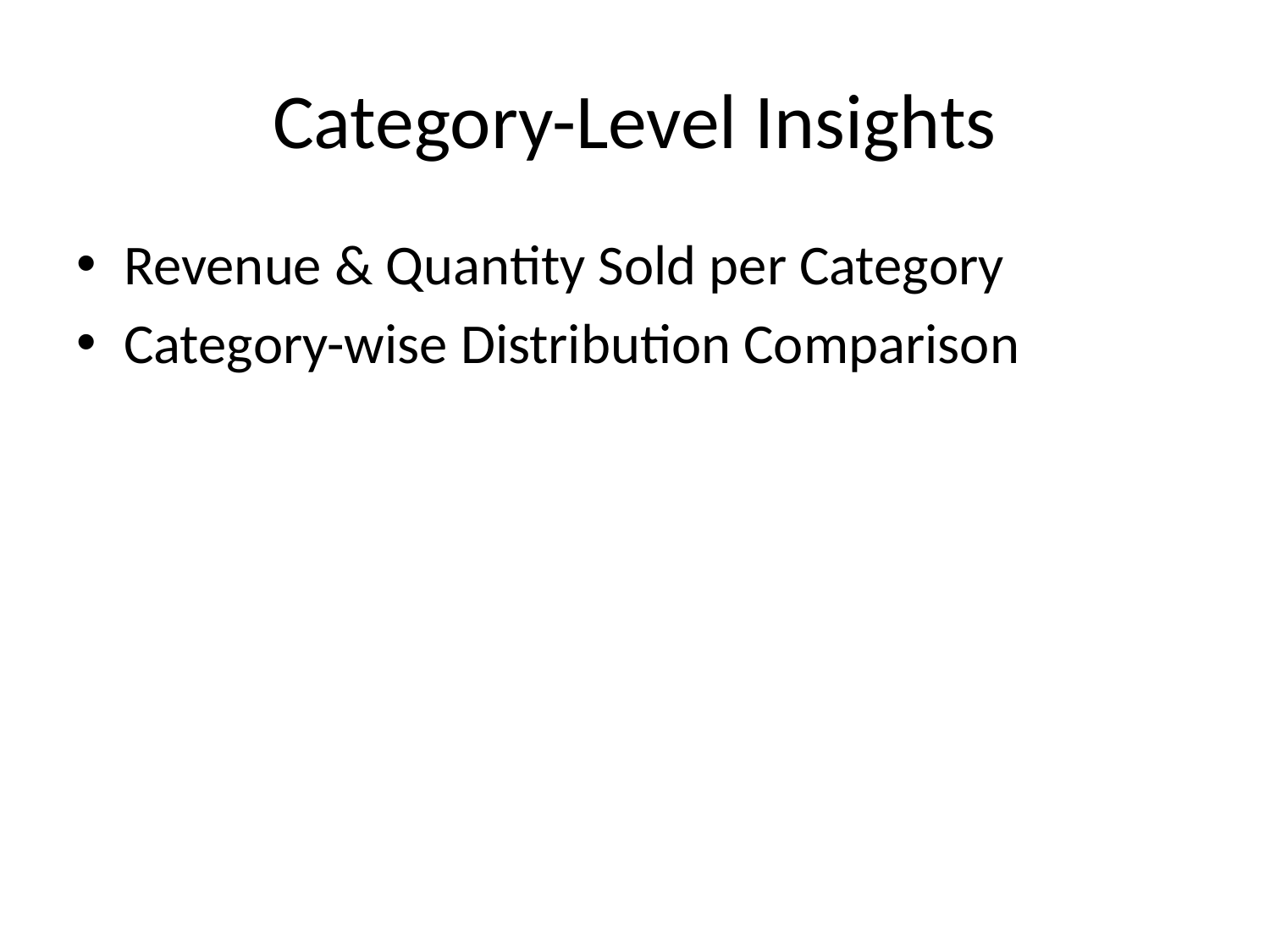

# Category-Level Insights
Revenue & Quantity Sold per Category
Category-wise Distribution Comparison